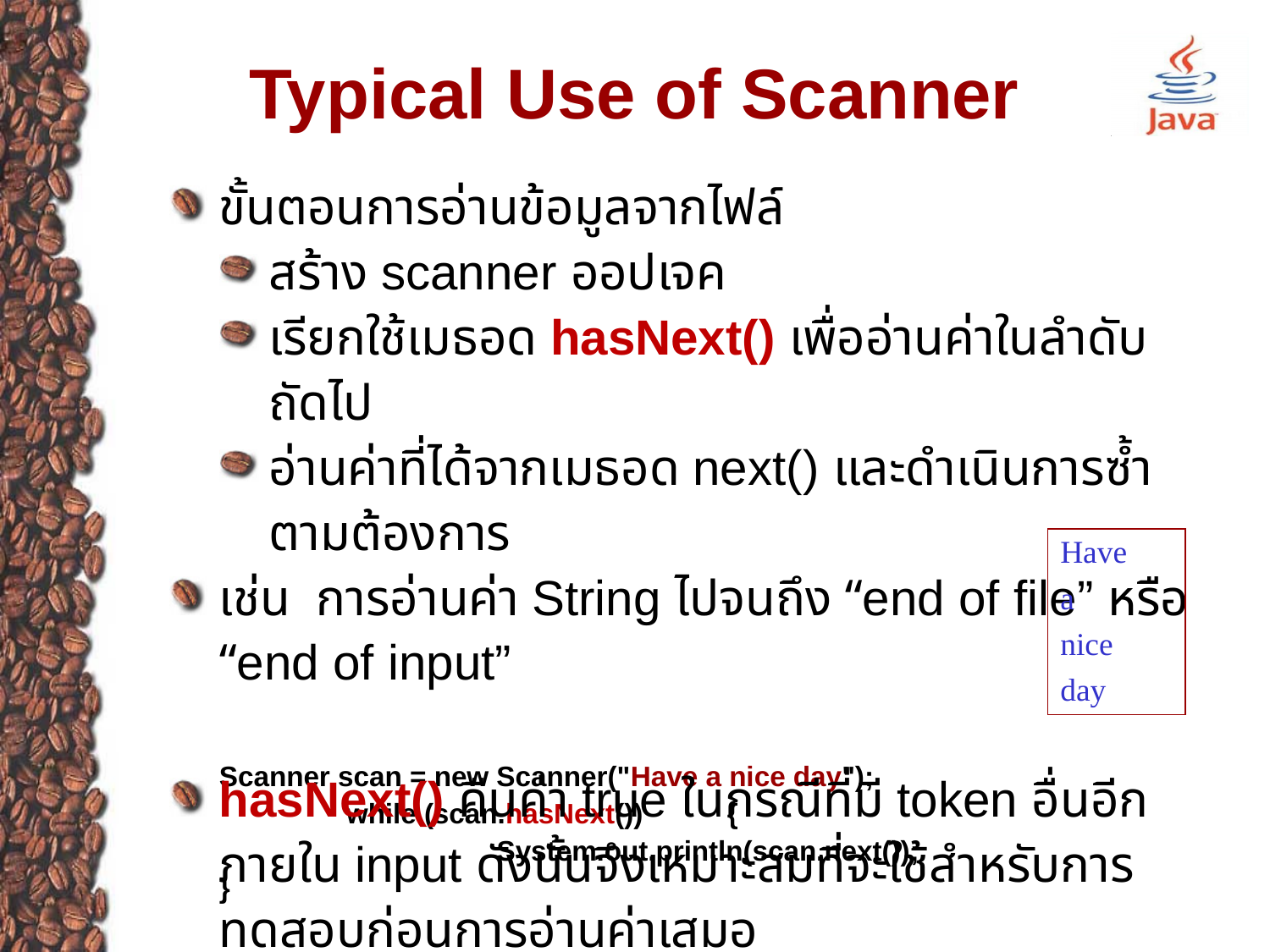

# Typical Use of Scanner
ขั้นตอนการอ่านข้อมูลจากไฟล์
สร้าง scanner ออปเจค
เรียกใช้เมธอด hasNext() เพื่ออ่านค่าในลำดับถัดไป
อ่านค่าที่ได้จากเมธอด next() และดำเนินการซ้ำตามต้องการ
เช่น  การอ่านค่า String ไปจนถึง “end of file” หรือ “end of input”
	Scanner scan = new Scanner("Have a nice day");
		while (scan.hasNext())	{
			   System.out.println(scan.next());
	}
Have
a
nice
day
hasNext() คืนค่า true ในกรณีที่มี token อื่นอีกภายใน input ดังนั้นจึงเหมาะสมที่จะใช้สำหรับการทดสอบก่อนการอ่านค่าเสมอ